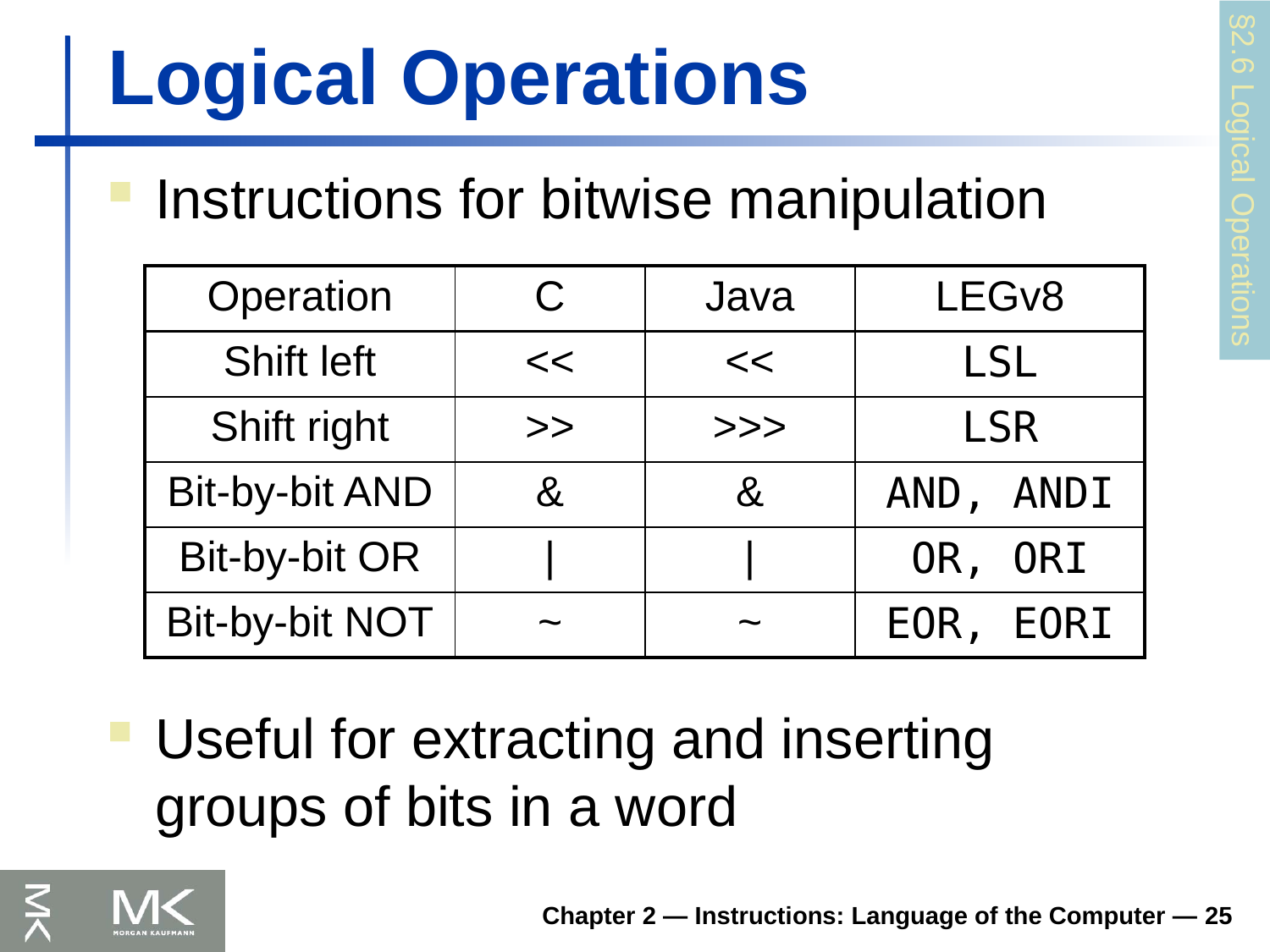

# Logical Operations
§2.6 Logical Operations
Instructions for bitwise manipulation
| Operation | C | Java | LEGv8 |
| --- | --- | --- | --- |
| Shift left | << | << | LSL |
| Shift right | >> | >>> | LSR |
| Bit-by-bit AND | & | & | AND, ANDI |
| Bit-by-bit OR | | | | | OR, ORI |
| Bit-by-bit NOT | ~ | ~ | EOR, EORI |
Useful for extracting and inserting groups of bits in a word
Chapter 2 — Instructions: Language of the Computer — 25